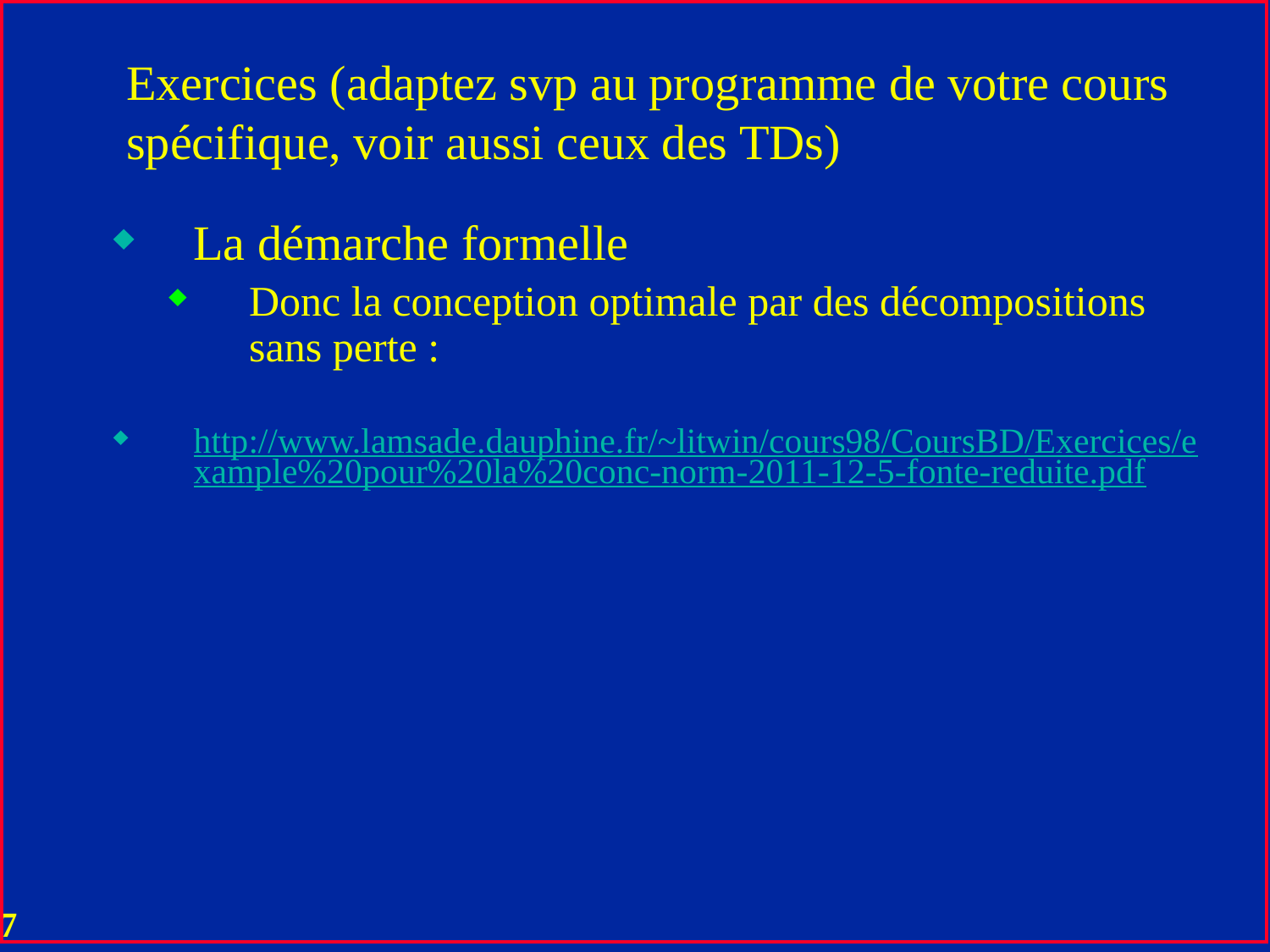

# Exercices (adaptez svp au programme de votre cours spécifique, voir aussi ceux des TDs)
La démarche formelle
Donc la conception optimale par des décompositions sans perte :

http://www.lamsade.dauphine.fr/~litwin/cours98/CoursBD/Exercices/example%20pour%20la%20conc-norm-2011-12-5-fonte-reduite.pdf